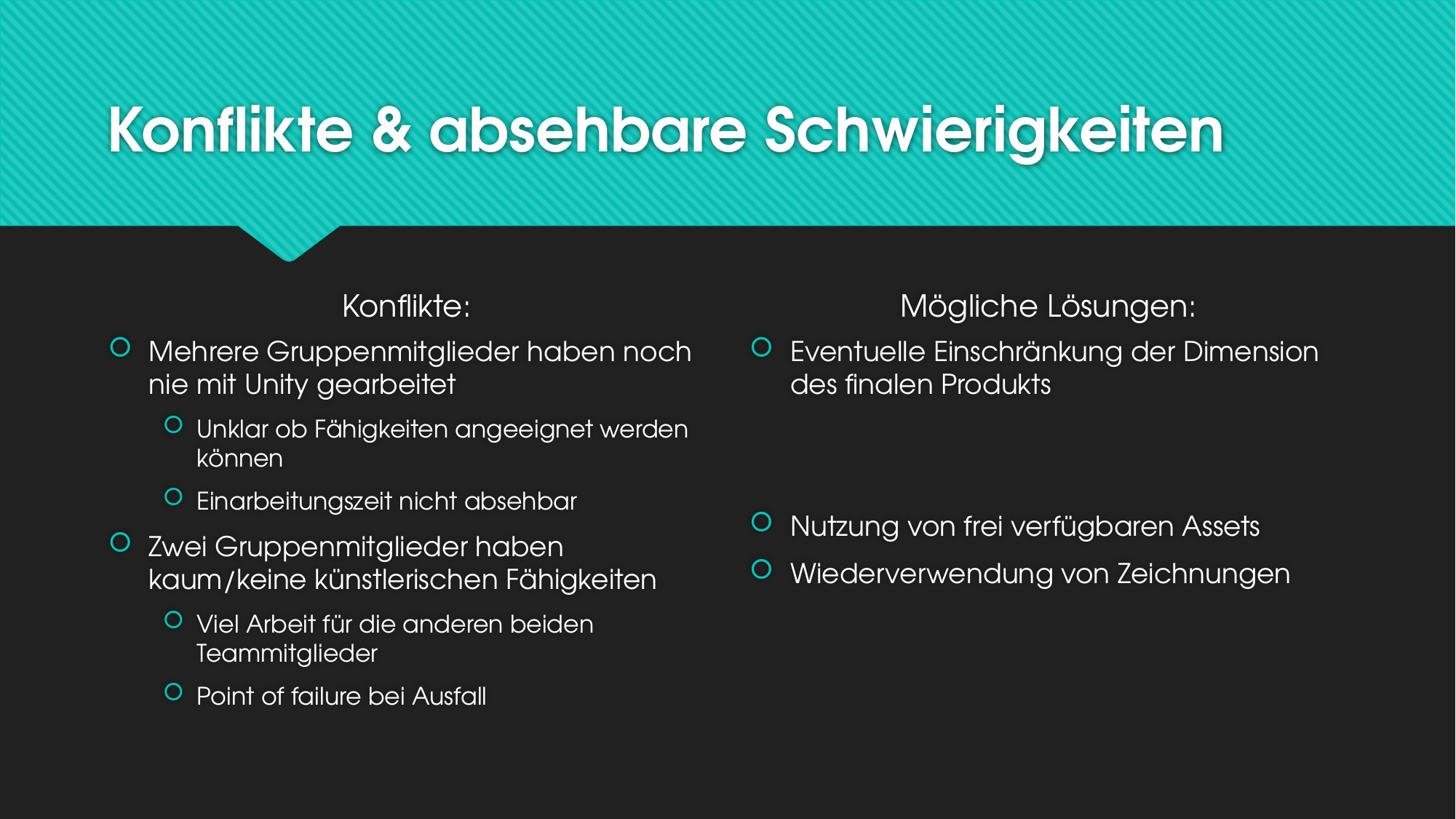

# Konflikte & absehbare Schwierigkeiten
Konflikte:
Mögliche Lösungen:
Mehrere Gruppenmitglieder haben noch nie mit Unity gearbeitet
Unklar ob Fähigkeiten angeeignet werden können
Einarbeitungszeit nicht absehbar
Zwei Gruppenmitglieder haben kaum/keine künstlerischen Fähigkeiten
Viel Arbeit für die anderen beiden Teammitglieder
Point of failure bei Ausfall
Eventuelle Einschränkung der Dimension des finalen Produkts

Nutzung von frei verfügbaren Assets
Wiederverwendung von Zeichnungen